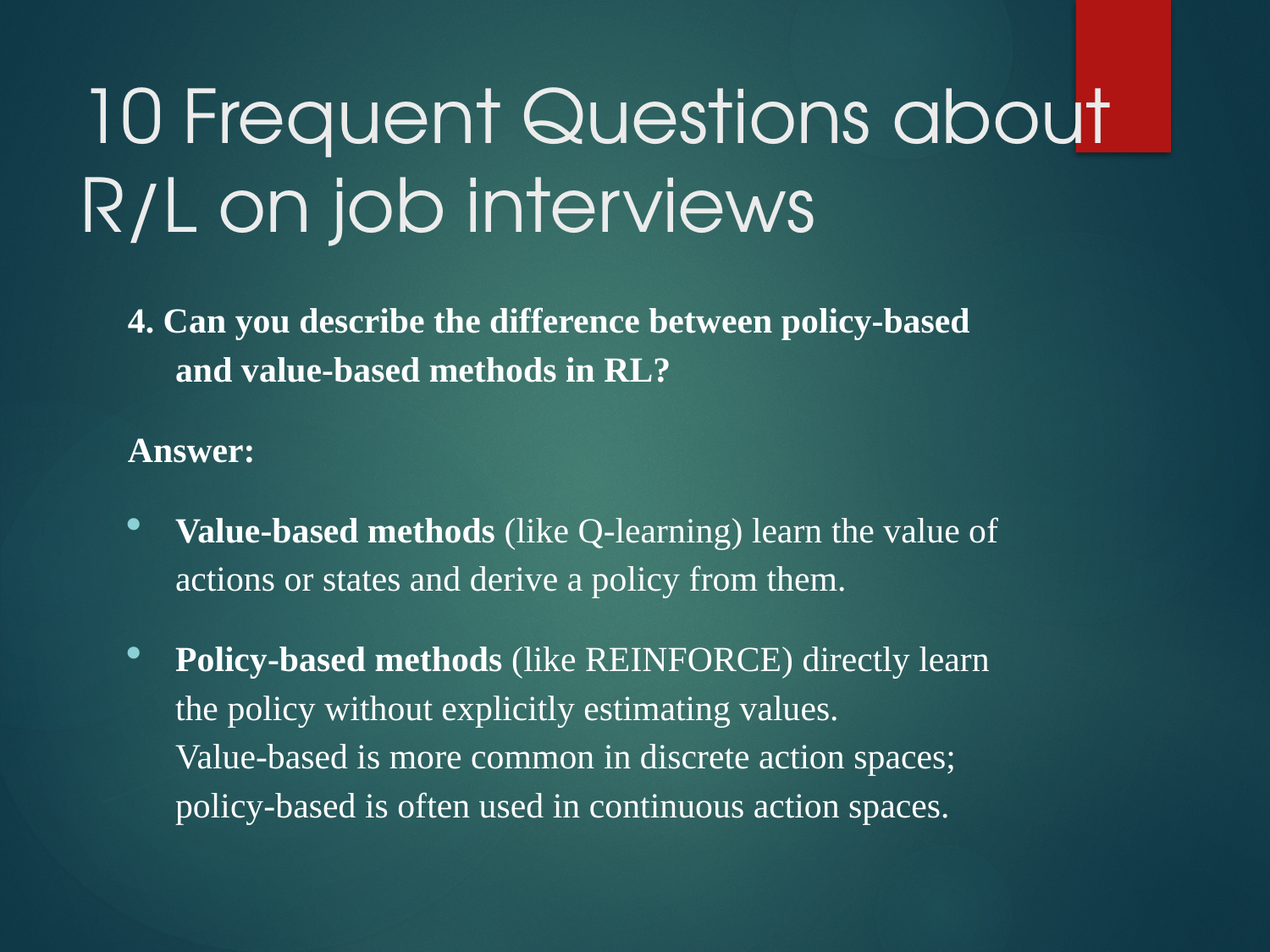

# 10 Frequent Questions about R/L on job interviews
4. Can you describe the difference between policy-based and value-based methods in RL?
Answer:
Value-based methods (like Q-learning) learn the value of actions or states and derive a policy from them.
Policy-based methods (like REINFORCE) directly learn the policy without explicitly estimating values.
Value-based is more common in discrete action spaces; policy-based is often used in continuous action spaces.